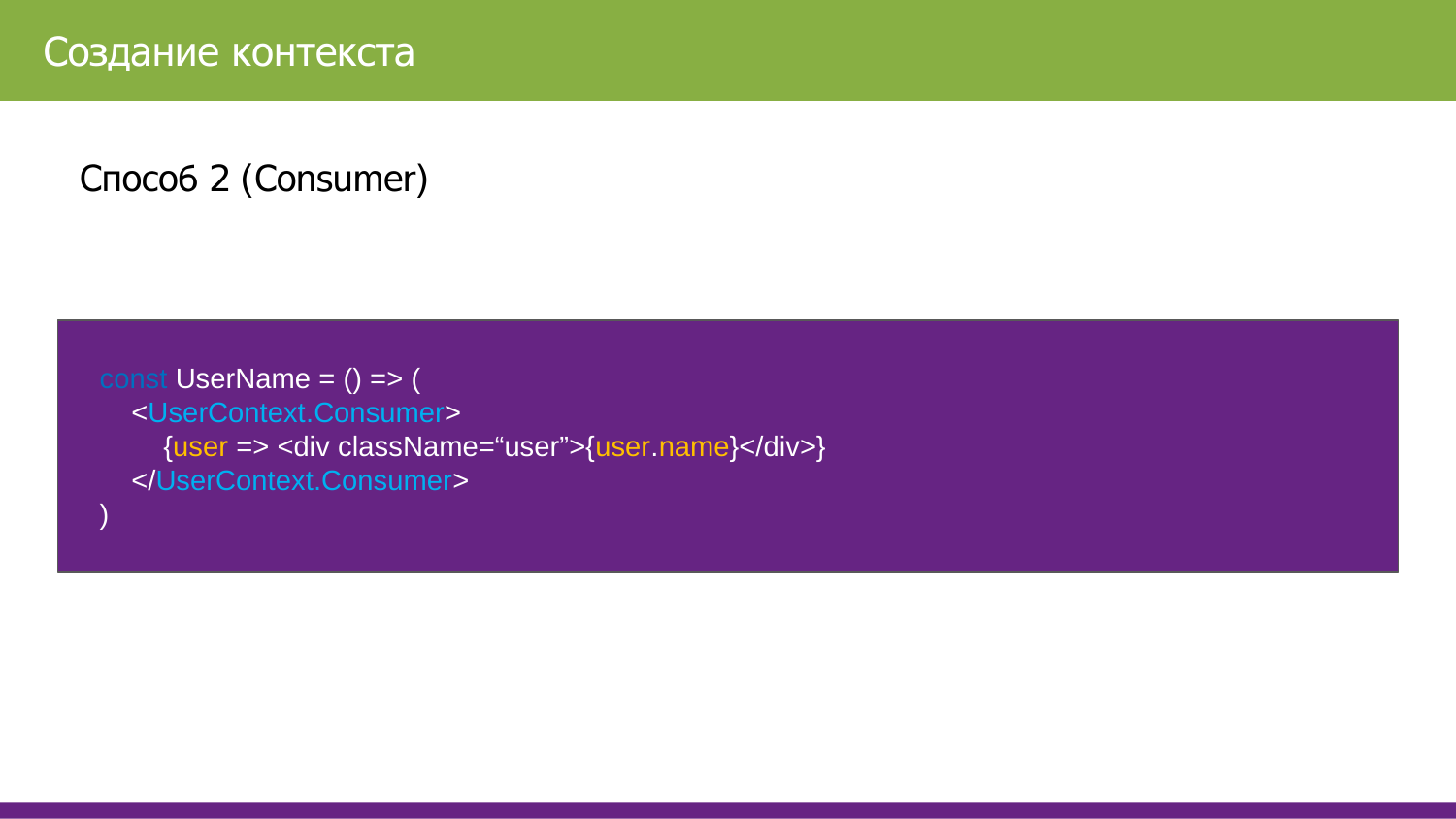

Создание контекста
Способ 2 (Consumer)

const UserName = () => (
    <UserContext.Consumer>
        {user => <div className=“user”>{user.name}</div>}
    </UserContext.Consumer>
)